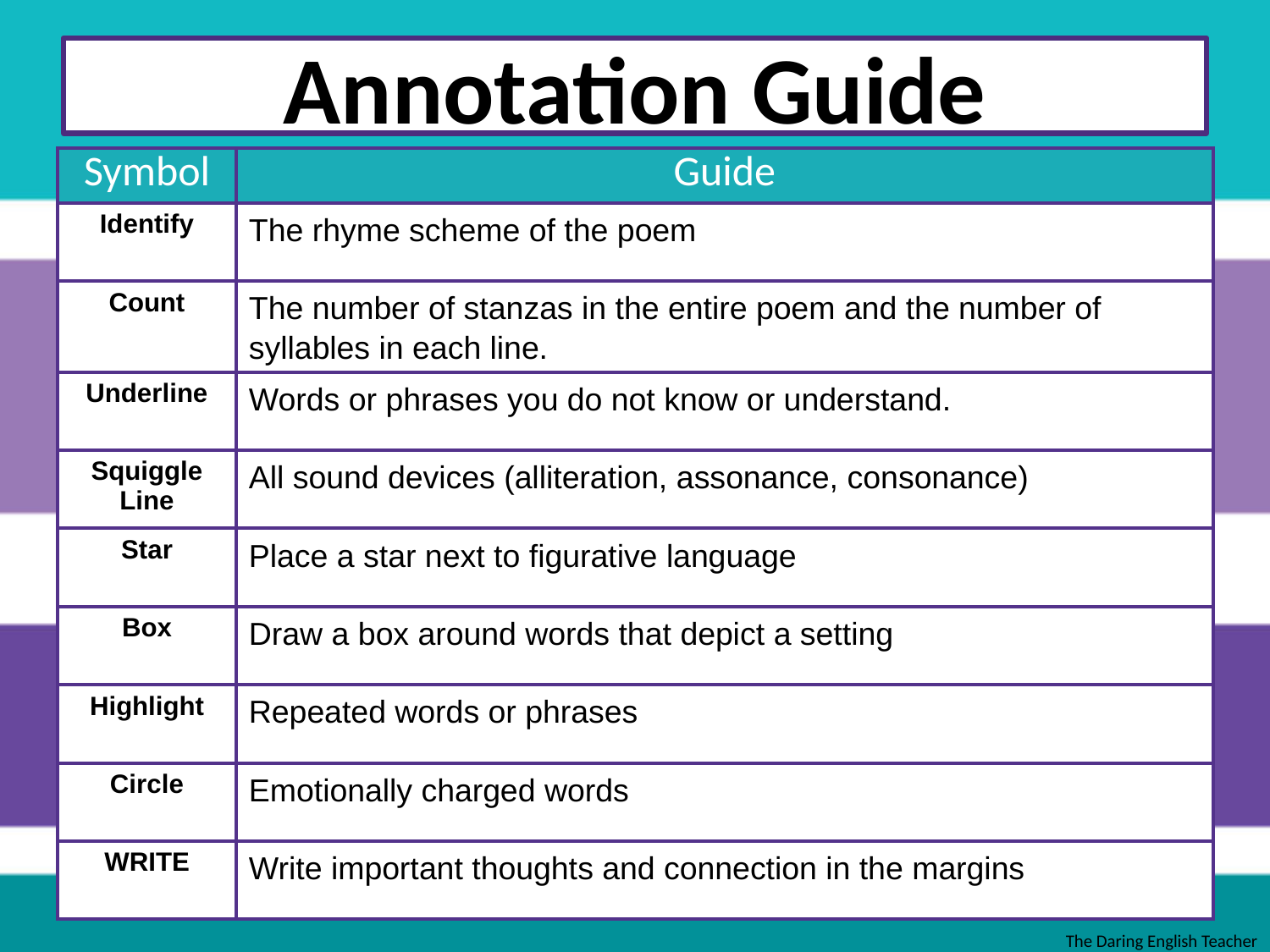

# Annotation Guide
| Symbol | Guide |
| --- | --- |
| Identify | The rhyme scheme of the poem |
| Count | The number of stanzas in the entire poem and the number of syllables in each line. |
| Underline | Words or phrases you do not know or understand. |
| Squiggle Line | All sound devices (alliteration, assonance, consonance) |
| Star | Place a star next to figurative language |
| Box | Draw a box around words that depict a setting |
| Highlight | Repeated words or phrases |
| Circle | Emotionally charged words |
| WRITE | Write important thoughts and connection in the margins |